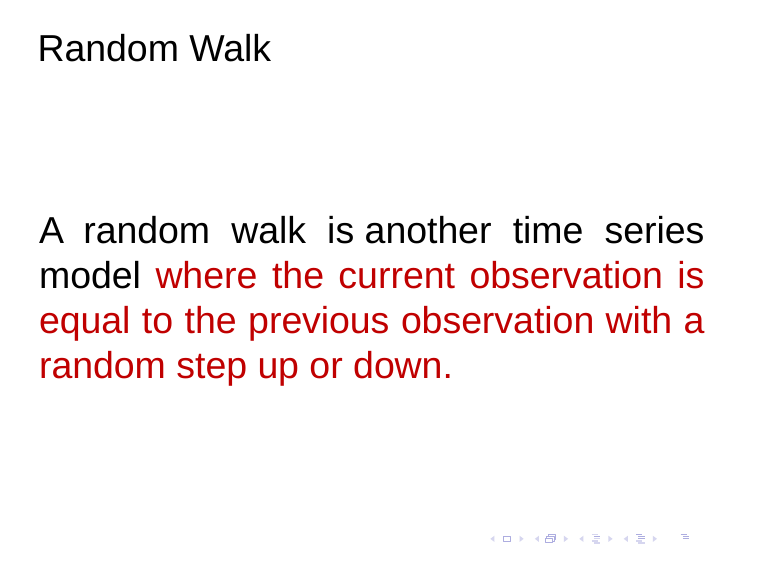

# Random Walk
A random walk is another time series model where the current observation is equal to the previous observation with a random step up or down.